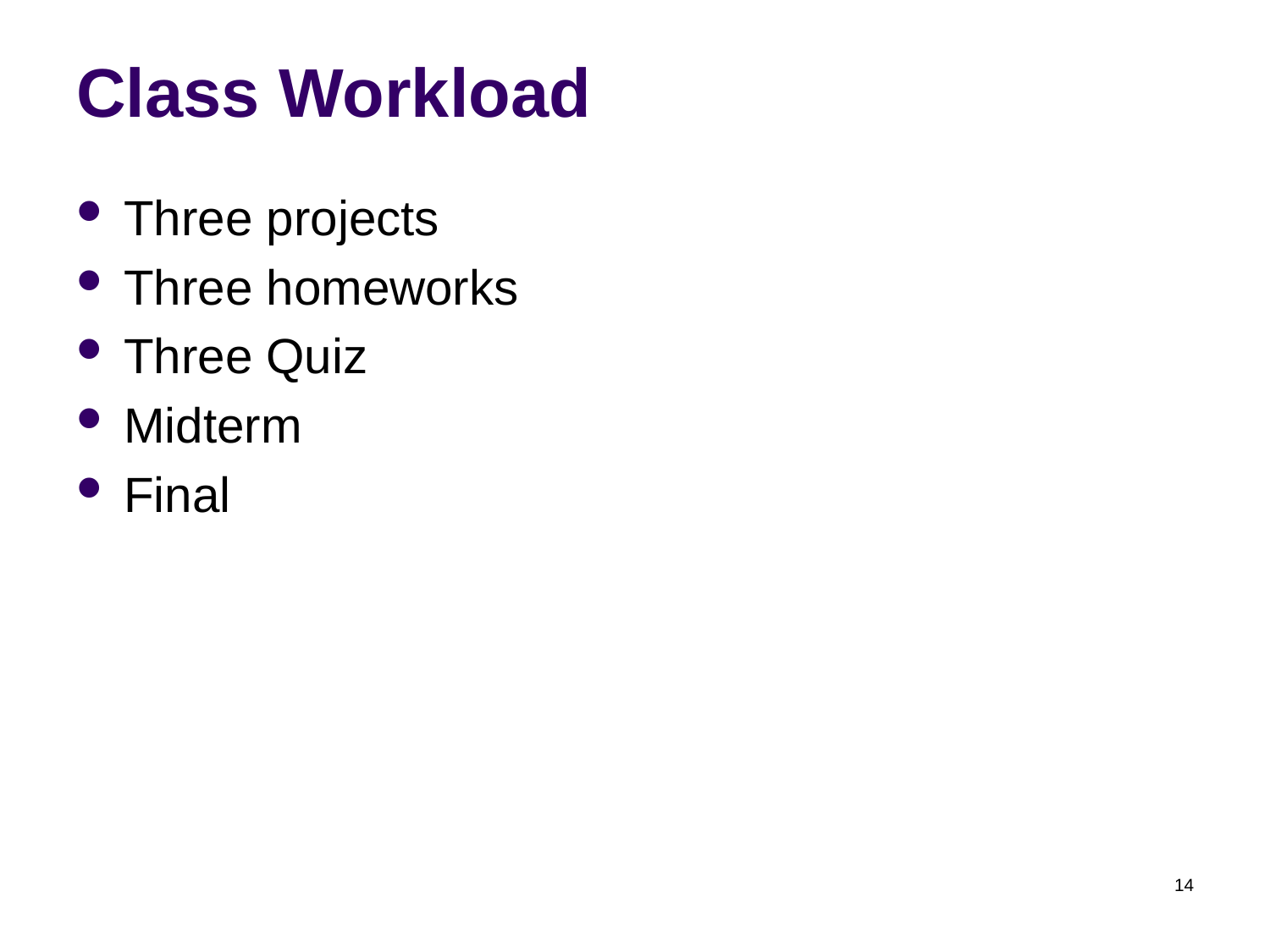

# Class Workload
Three projects
Three homeworks
Three Quiz
Midterm
Final

14